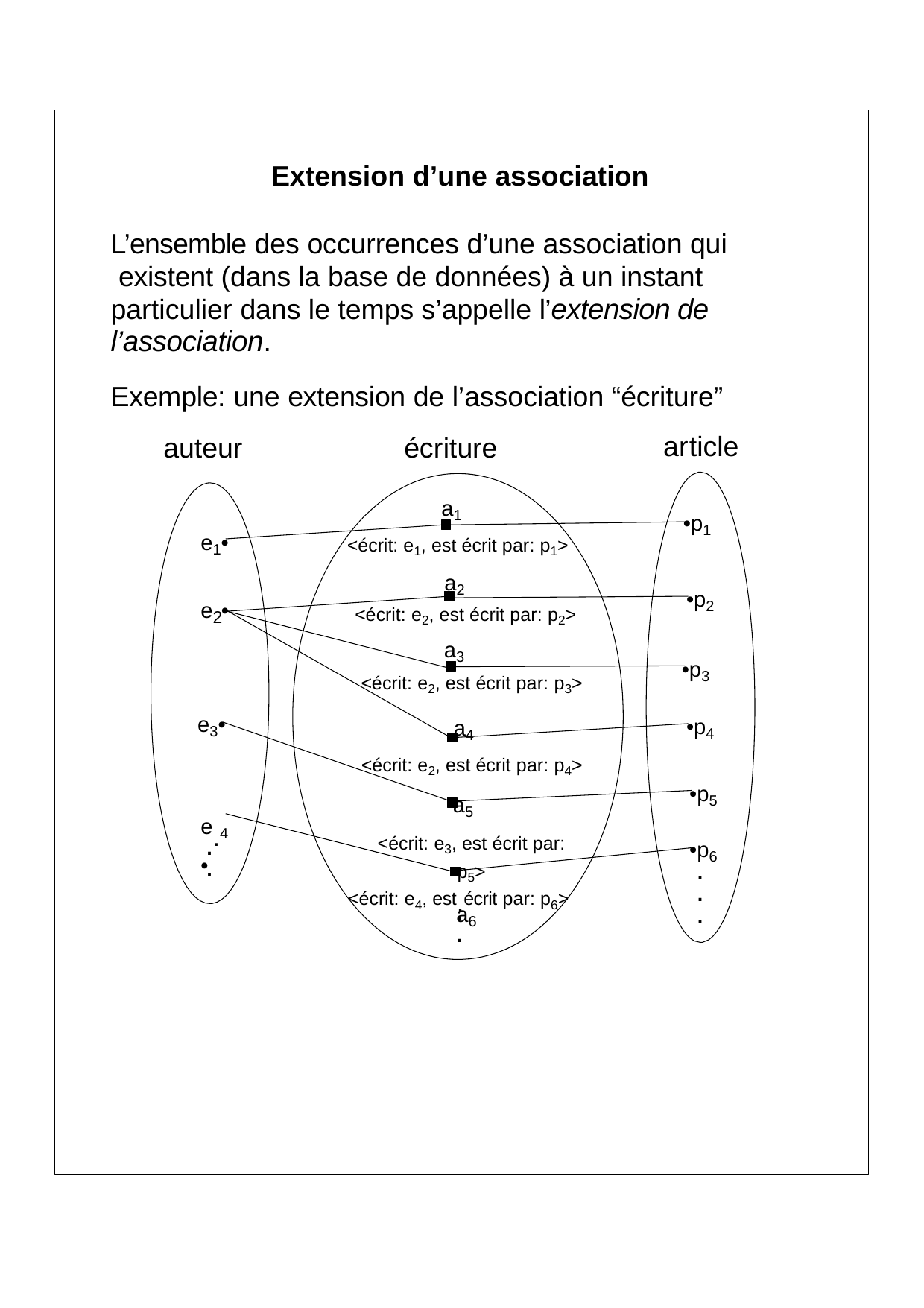

Extension d’une association

L’ensemble des occurrences d’une association qui  existent (dans la base de données) à un instant  particulier dans le temps s’appelle l’extension de  l’association.
Exemple: une extension de l’association “écriture”
article
auteur	écriture

a1
•p1

<écrit: e1, est écrit par: p1>
a2
e1•
•p2
e •
<écrit: e2, est écrit par: p2>
2

a3
•p3
<écrit: e2, est écrit par: p3>
a4
<écrit: e2, est écrit par: p4>
a5
<écrit: e3, est écrit par: p5>
a6
e3•
•p4
•p5
e.4•

.
•p6
.
.
<écrit: e4, est.écrit par: p6>
.
.
.
.